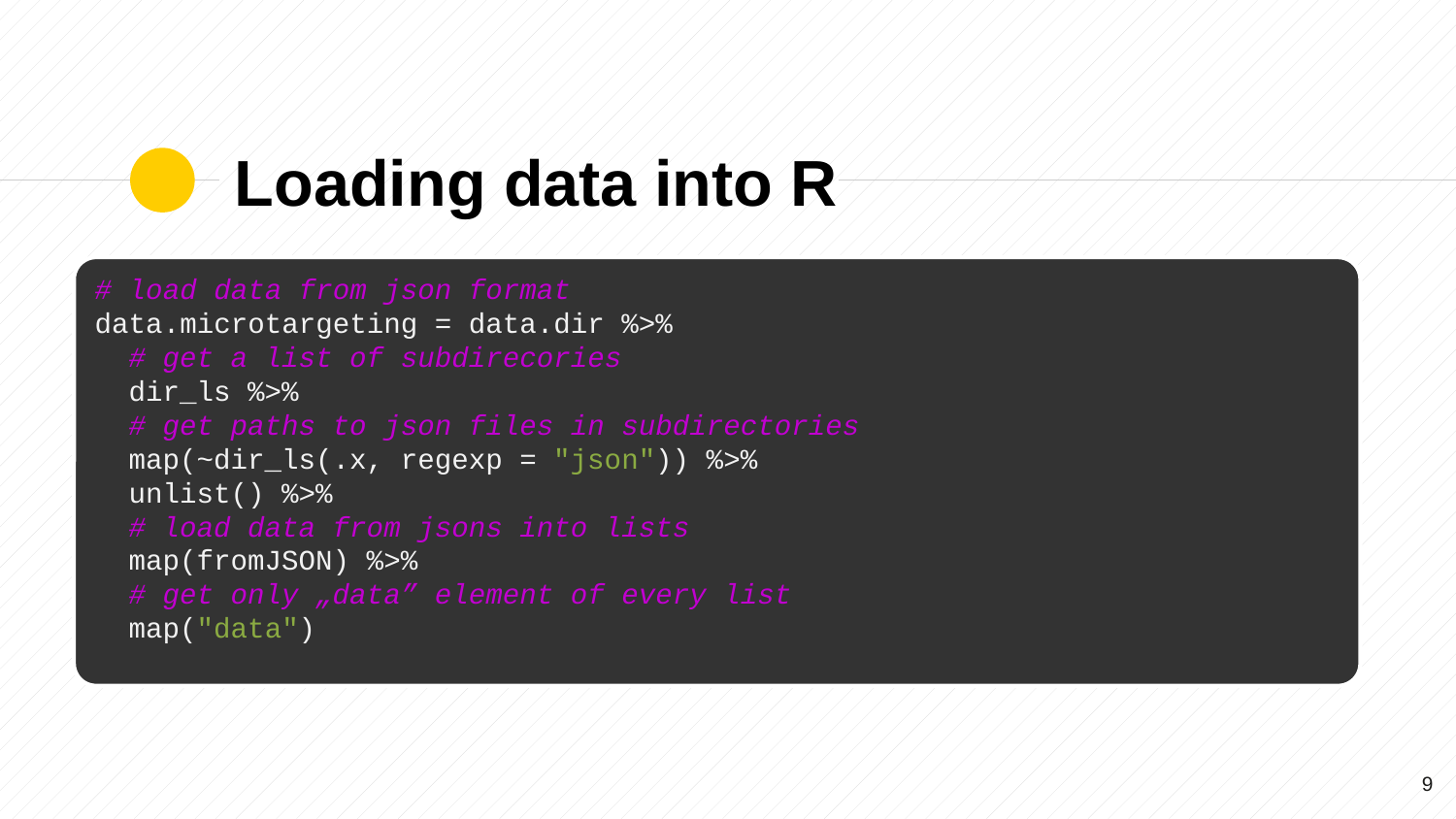

# Loading data into R
# load data from json format
data.microtargeting = data.dir %>%
  # get a list of subdirecories
  dir_ls %>%
  # get paths to json files in subdirectories
  map(~dir_ls(.x, regexp = "json")) %>%
  unlist() %>%
  # load data from jsons into lists
  map(fromJSON) %>%
  # get only „data” element of every list
  map("data")
9